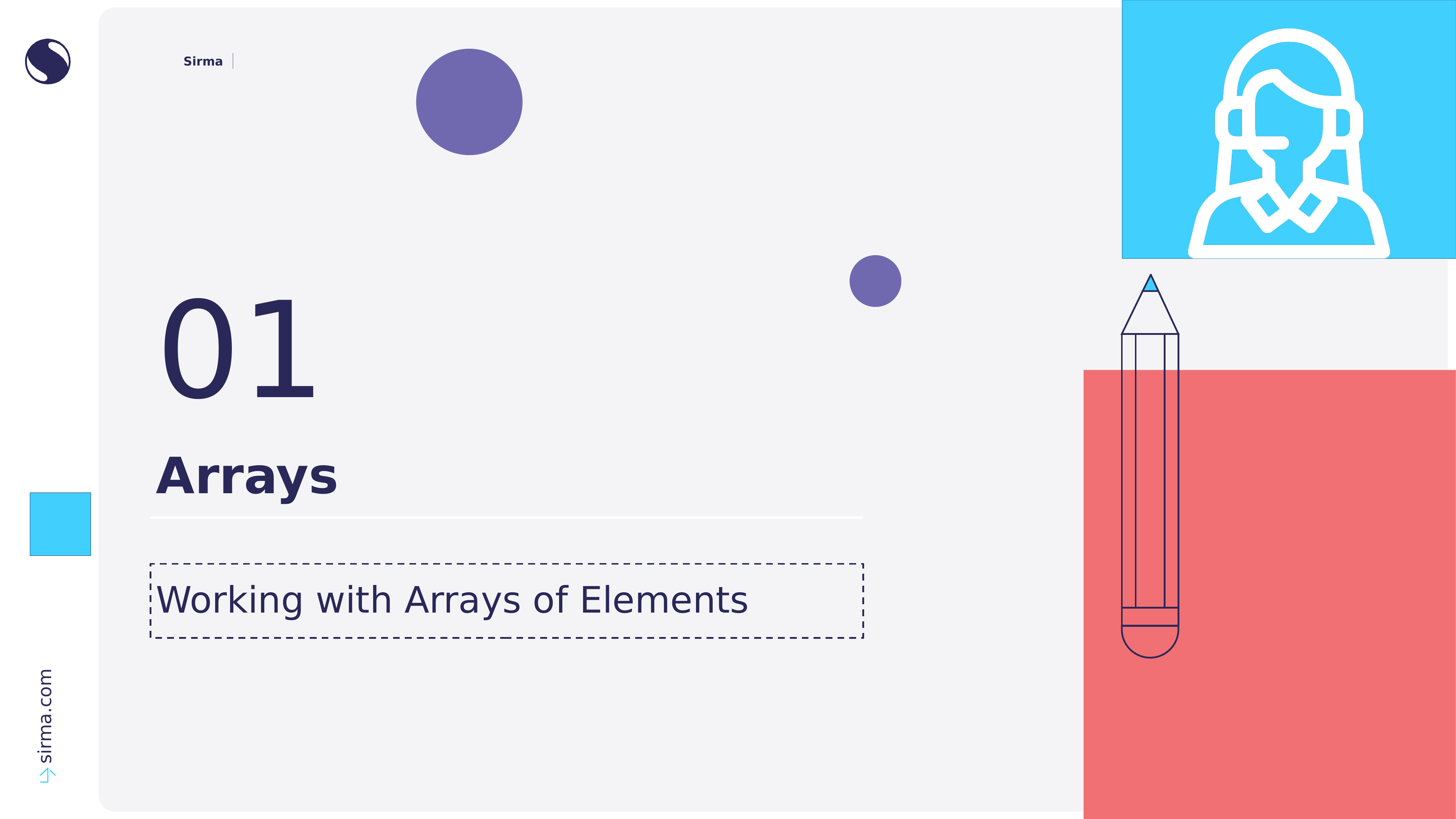

01
Arrays
Working with Arrays of Elements